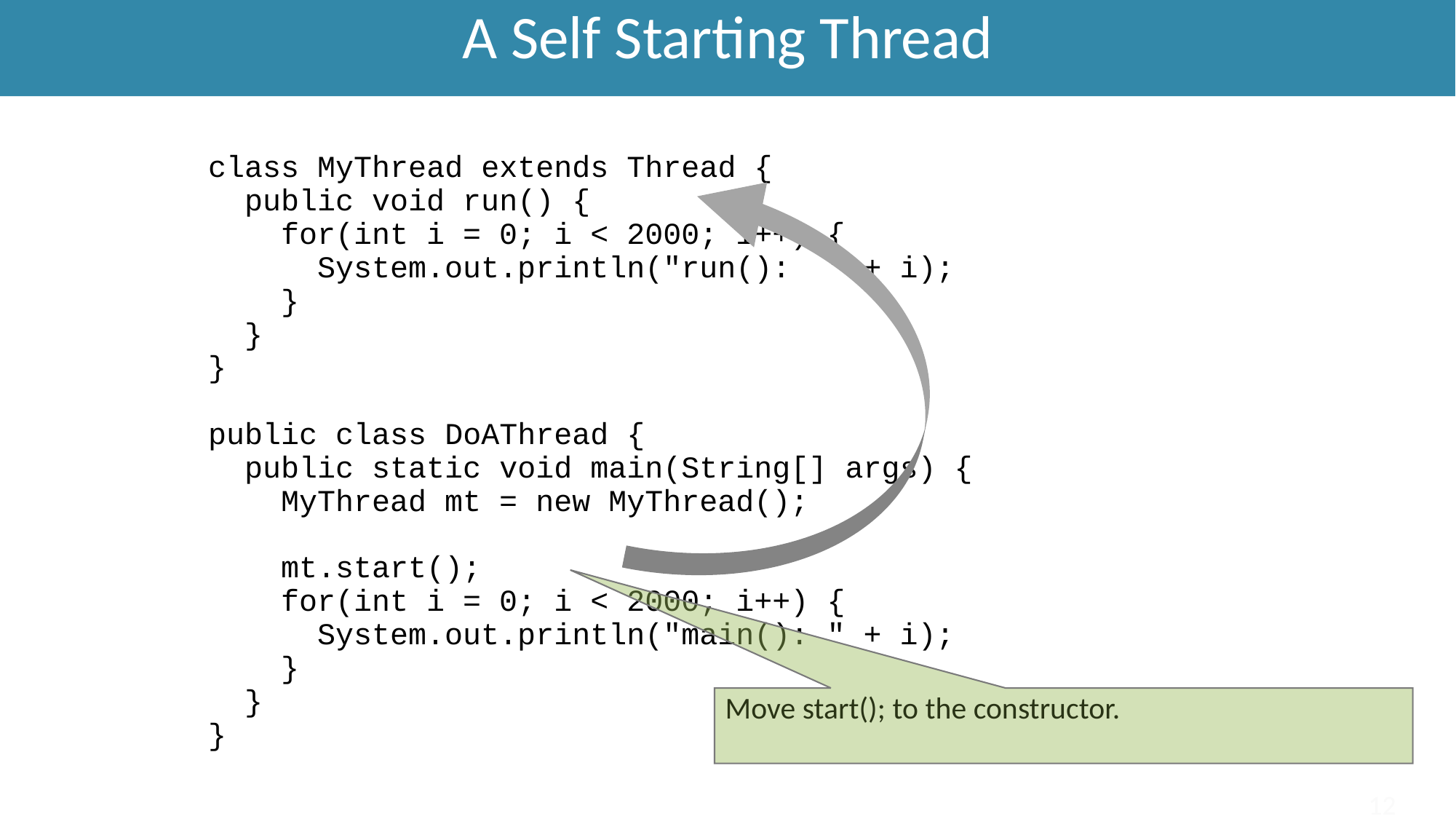

A Self Starting Thread

# Multi-Threading
class MyThread extends Thread {
  public void run() {
    for(int i = 0; i < 2000; i++) {
      System.out.println("run():  " + i);
    }
  }
}

public class DoAThread {
  public static void main(String[] args) {
    MyThread mt = new MyThread();

    mt.start();
    for(int i = 0; i < 2000; i++) {
      System.out.println("main(): " + i);
    }
  }
}

Move start(); to the constructor.